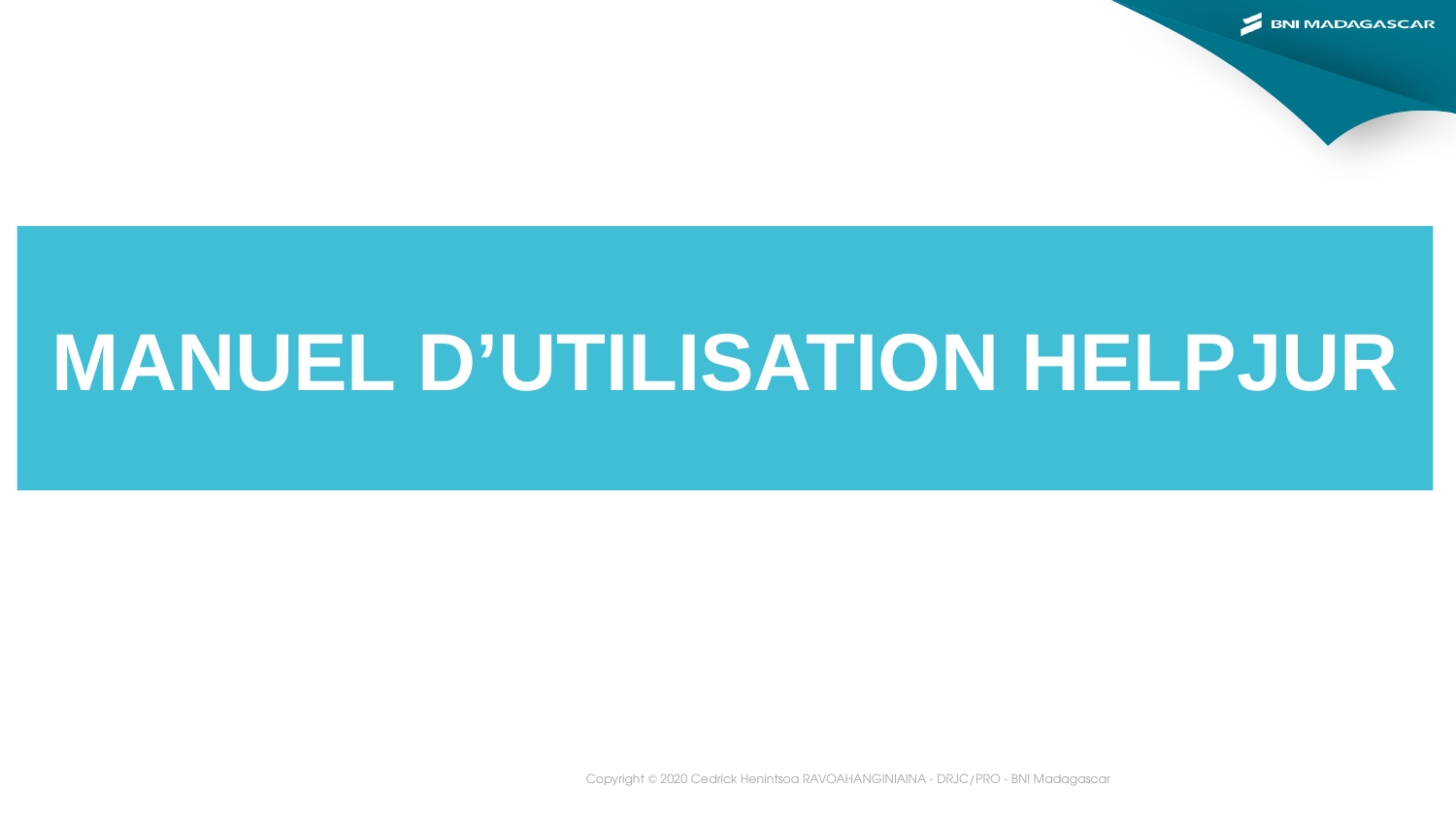

# MANUEL D’UTILISATION HELPJUR
        Copyright © 2020 Cedrick Henintsoa RAVOAHANGINIAINA - DRJC/PRO - BNI Madagascar